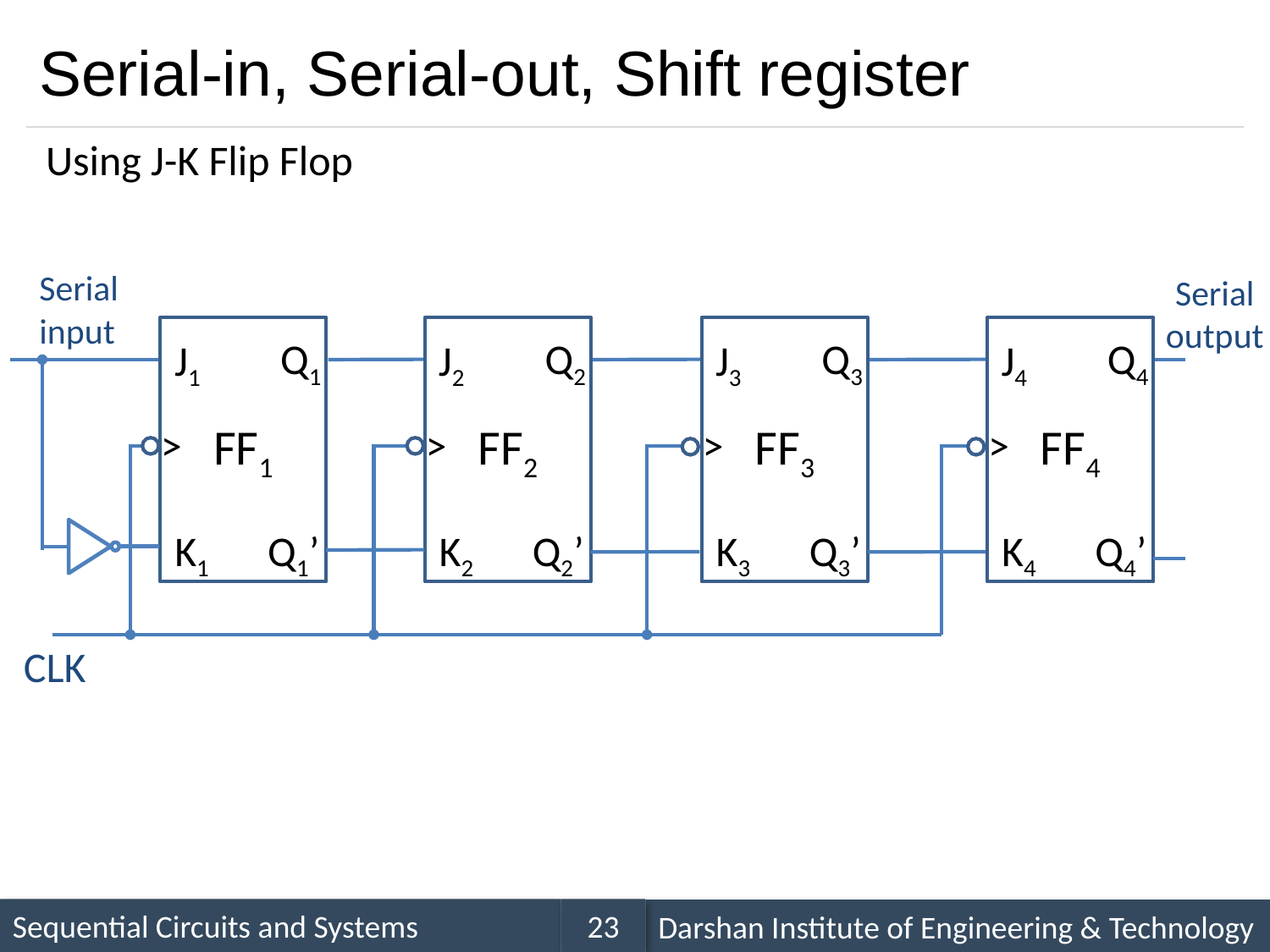

# Serial-in, Serial-out, Shift register
Using J-K Flip Flop
Serial input
Serial output
FF1
Q1
J1
>
K1
Q1’
FF2
Q2
J2
>
K2
Q2’
FF3
Q3
J3
>
K3
Q3’
FF4
Q4
J4
>
K4
Q4’

CLK